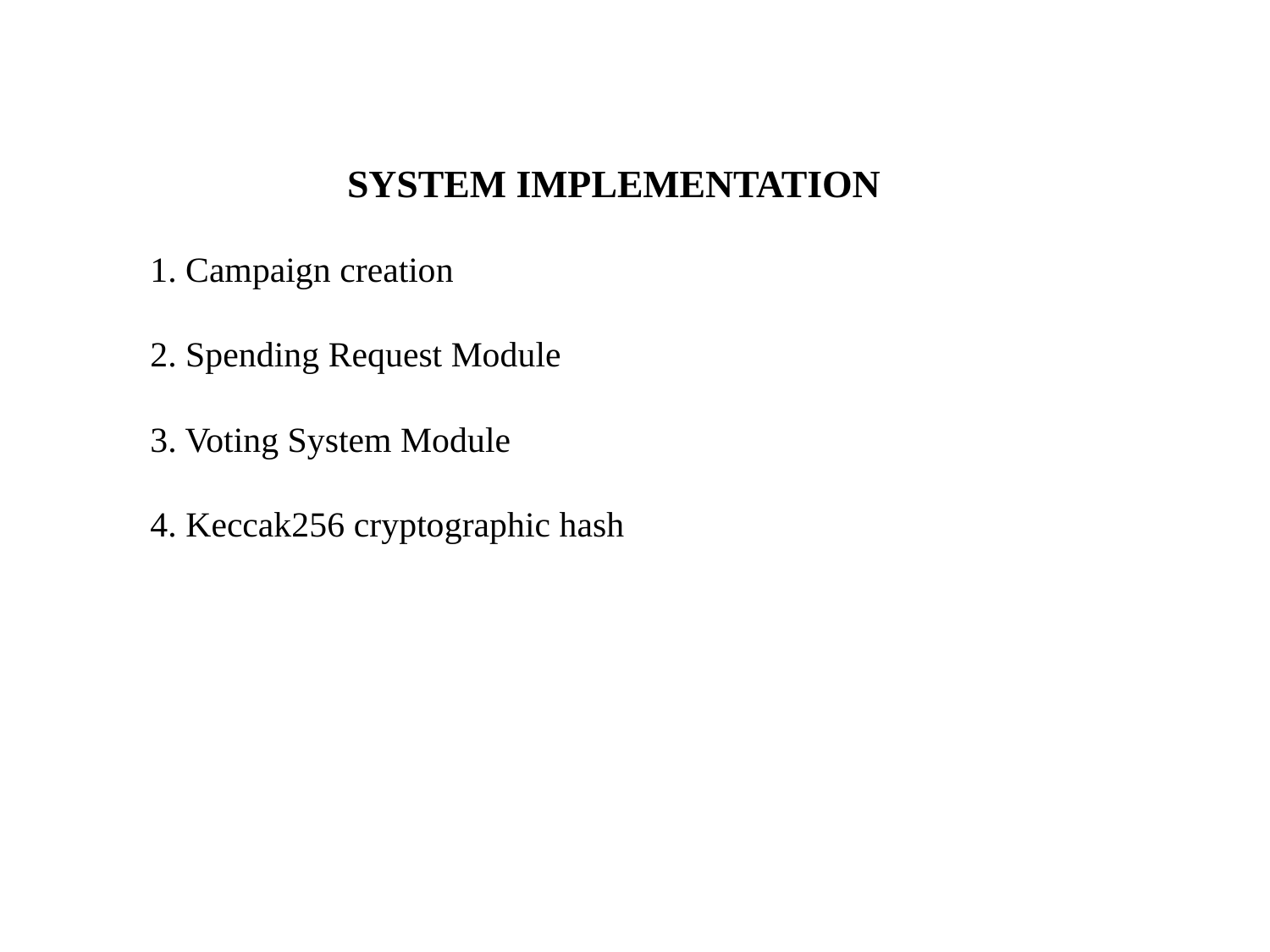

SYSTEM IMPLEMENTATION
1. Campaign creation
2. Spending Request Module
3. Voting System Module
4. Keccak256 cryptographic hash